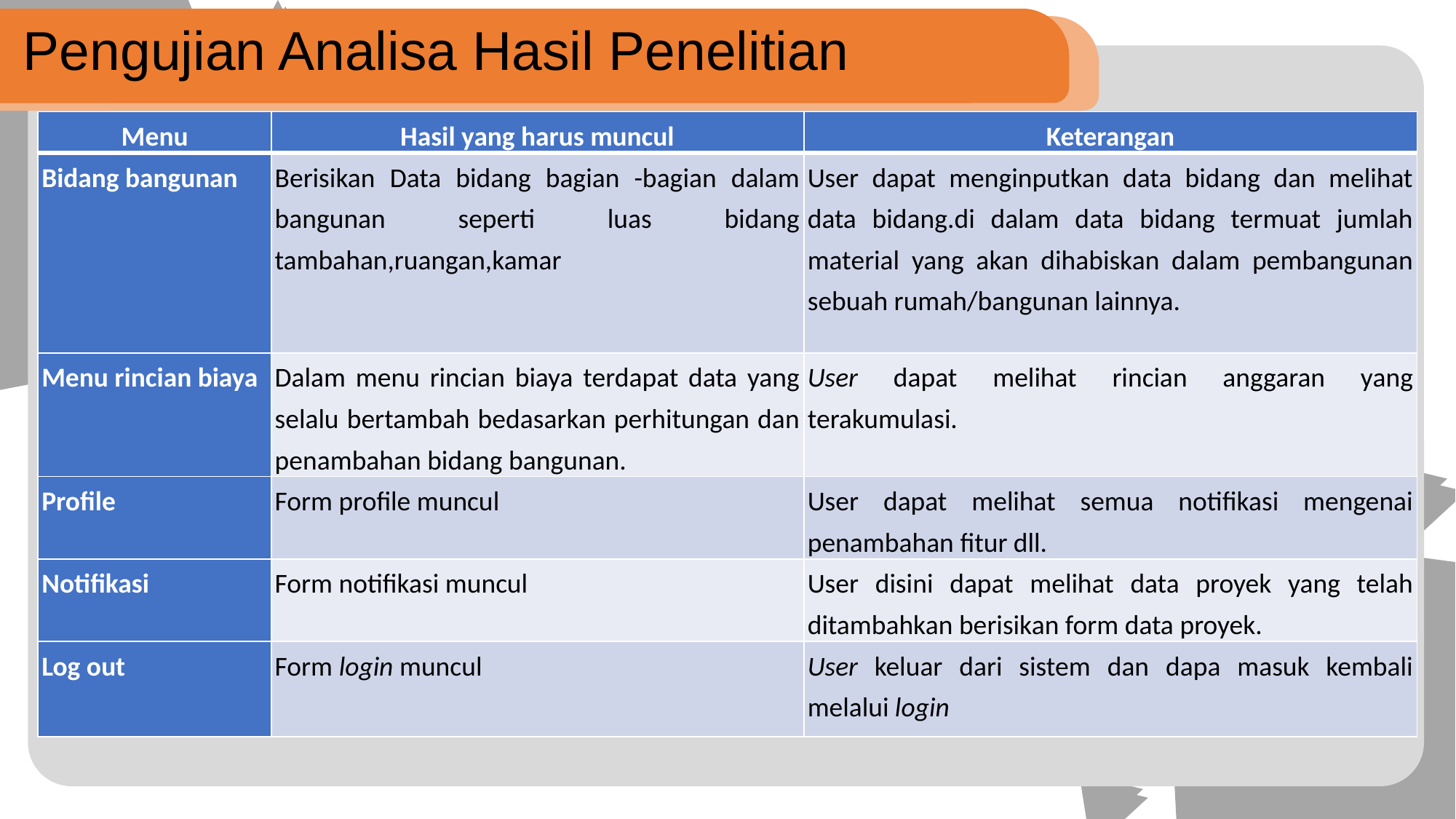

Pengujian Analisa Hasil Penelitian

| Menu | Hasil yang harus muncul | Keterangan |
| --- | --- | --- |
| Bidang bangunan | Berisikan Data bidang bagian -bagian dalam bangunan seperti luas bidang tambahan,ruangan,kamar | User dapat menginputkan data bidang dan melihat data bidang.di dalam data bidang termuat jumlah material yang akan dihabiskan dalam pembangunan sebuah rumah/bangunan lainnya. |
| Menu rincian biaya | Dalam menu rincian biaya terdapat data yang selalu bertambah bedasarkan perhitungan dan penambahan bidang bangunan. | User dapat melihat rincian anggaran yang terakumulasi. |
| Profile | Form profile muncul | User dapat melihat semua notifikasi mengenai penambahan fitur dll. |
| Notifikasi | Form notifikasi muncul | User disini dapat melihat data proyek yang telah ditambahkan berisikan form data proyek. |
| Log out | Form login muncul | User keluar dari sistem dan dapa masuk kembali melalui login |